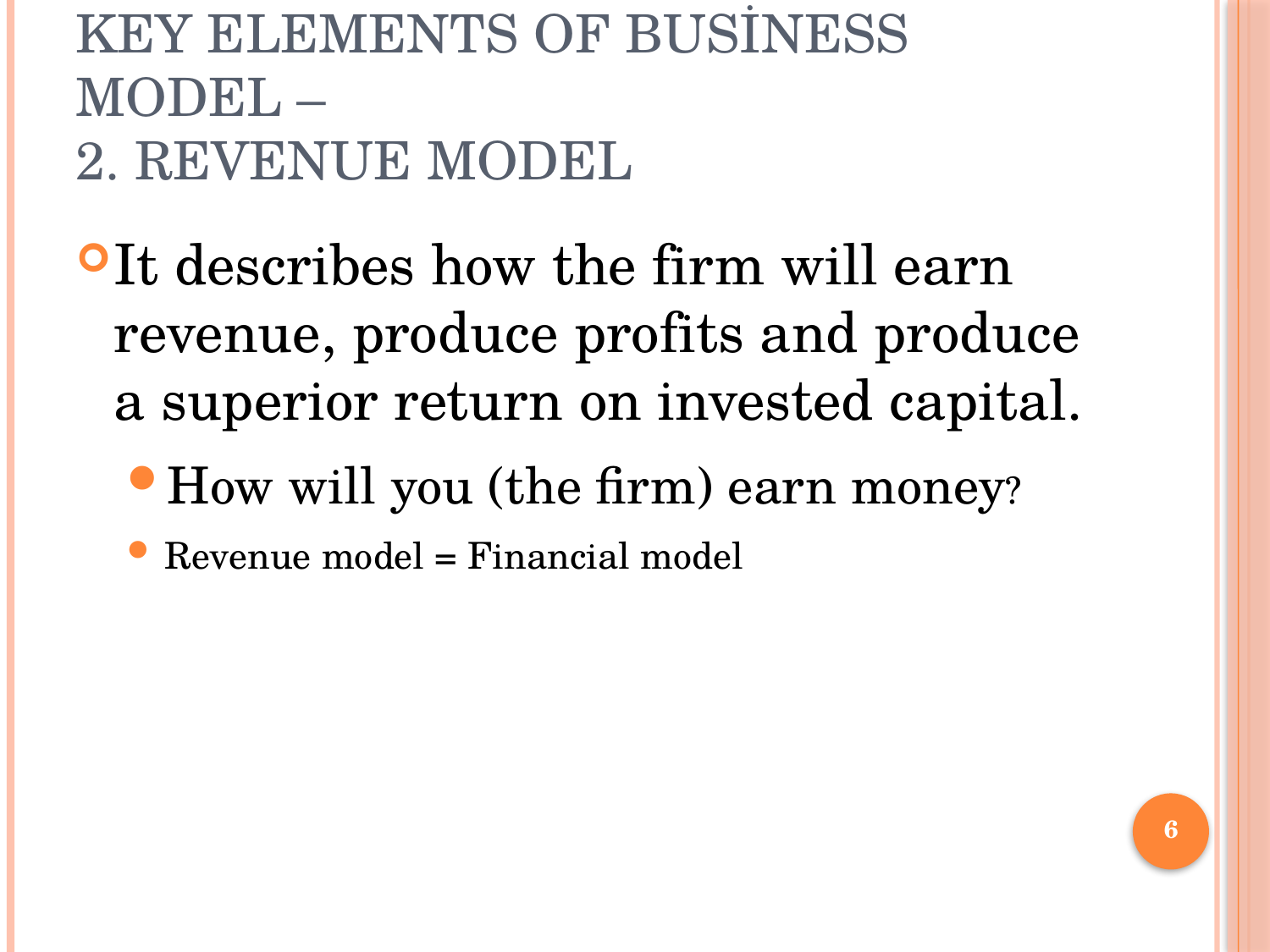

# Key Elements of Business Model – 2. Revenue Model
It describes how the firm will earn revenue, produce profits and produce a superior return on invested capital.
How will you (the firm) earn money?
Revenue model = Financial model
6